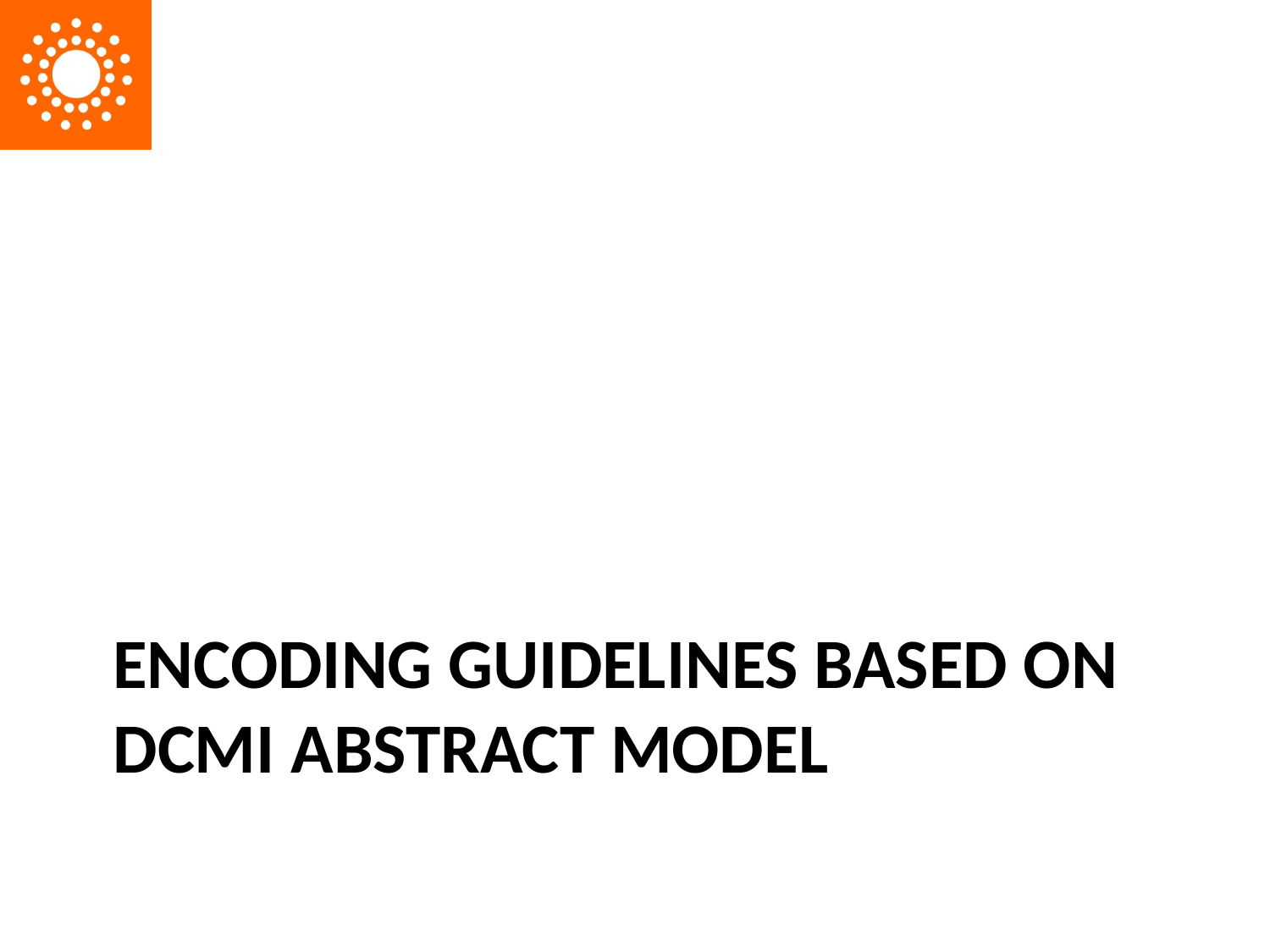

# Encoding guidelines based on DCMI Abstract Model